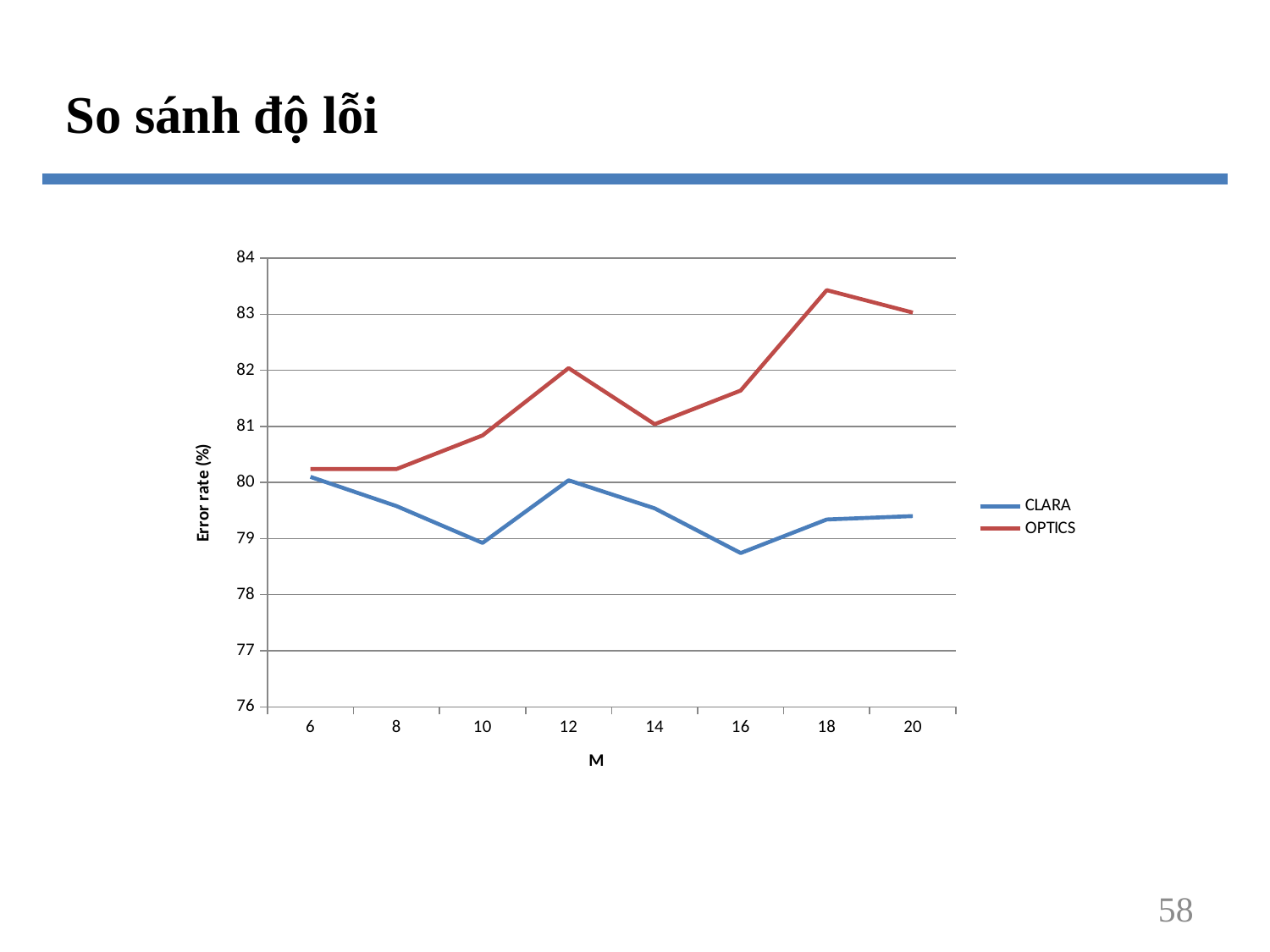

So sánh độ lỗi

### Chart

| Category |  |  |
|---|---|---|
| 6 | 80.10100000000001 | 80.24 |
| 8 | 79.58000000000001 | 80.24 |
| 10 | 78.922 | 80.84 |
| 12 | 80.04 | 82.04 |
| 14 | 79.53999999999999 | 81.04 |
| 16 | 78.741 | 81.64 |
| 18 | 79.34 | 83.43 |
| 20 | 79.402 | 83.03 |
58